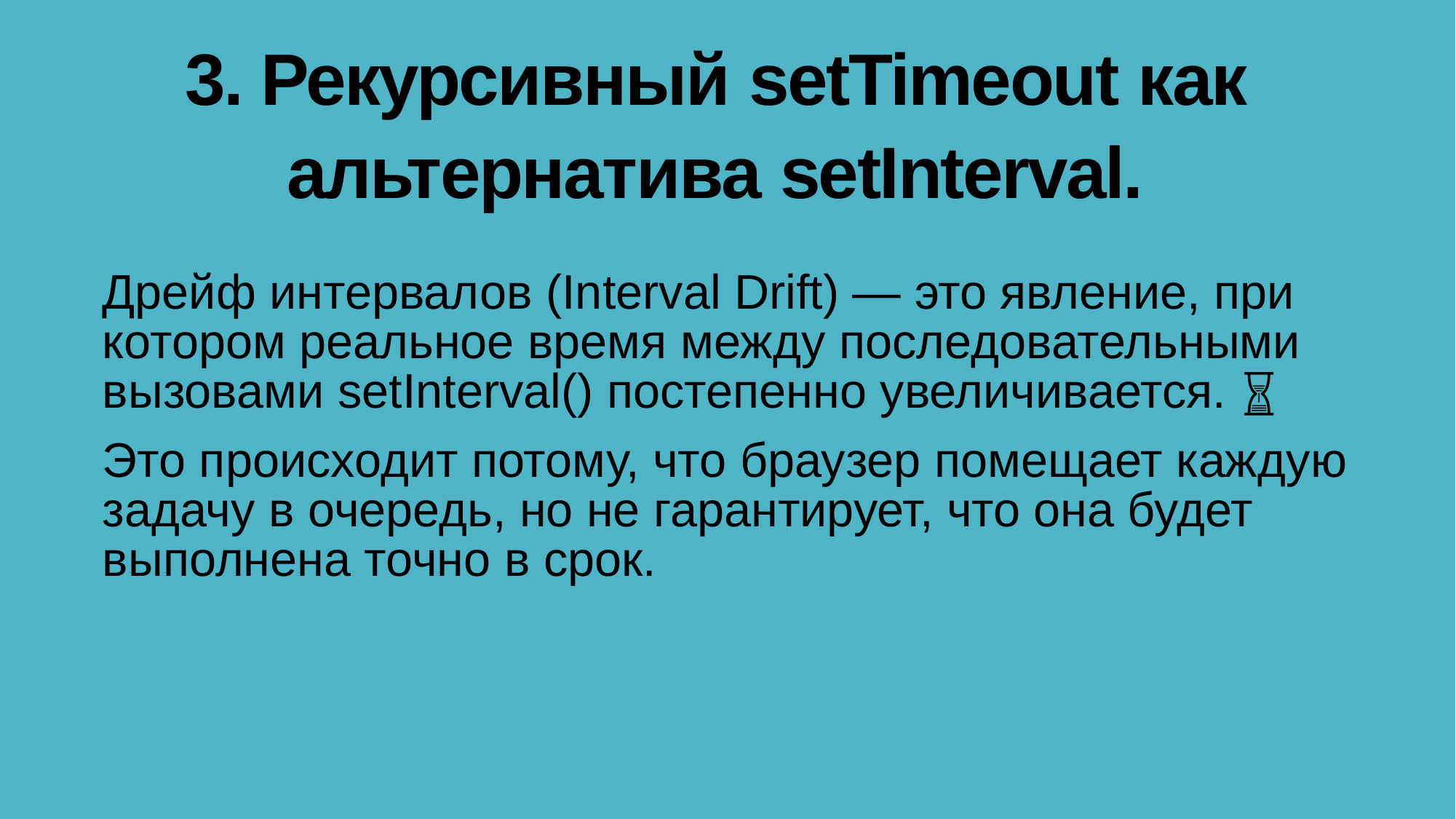

# 3. Рекурсивный setTimeout как альтернатива setInterval.
Дрейф интервалов (Interval Drift) — это явление, при котором реальное время между последовательными вызовами setInterval() постепенно увеличивается. ⏳
Это происходит потому, что браузер помещает каждую задачу в очередь, но не гарантирует, что она будет выполнена точно в срок.